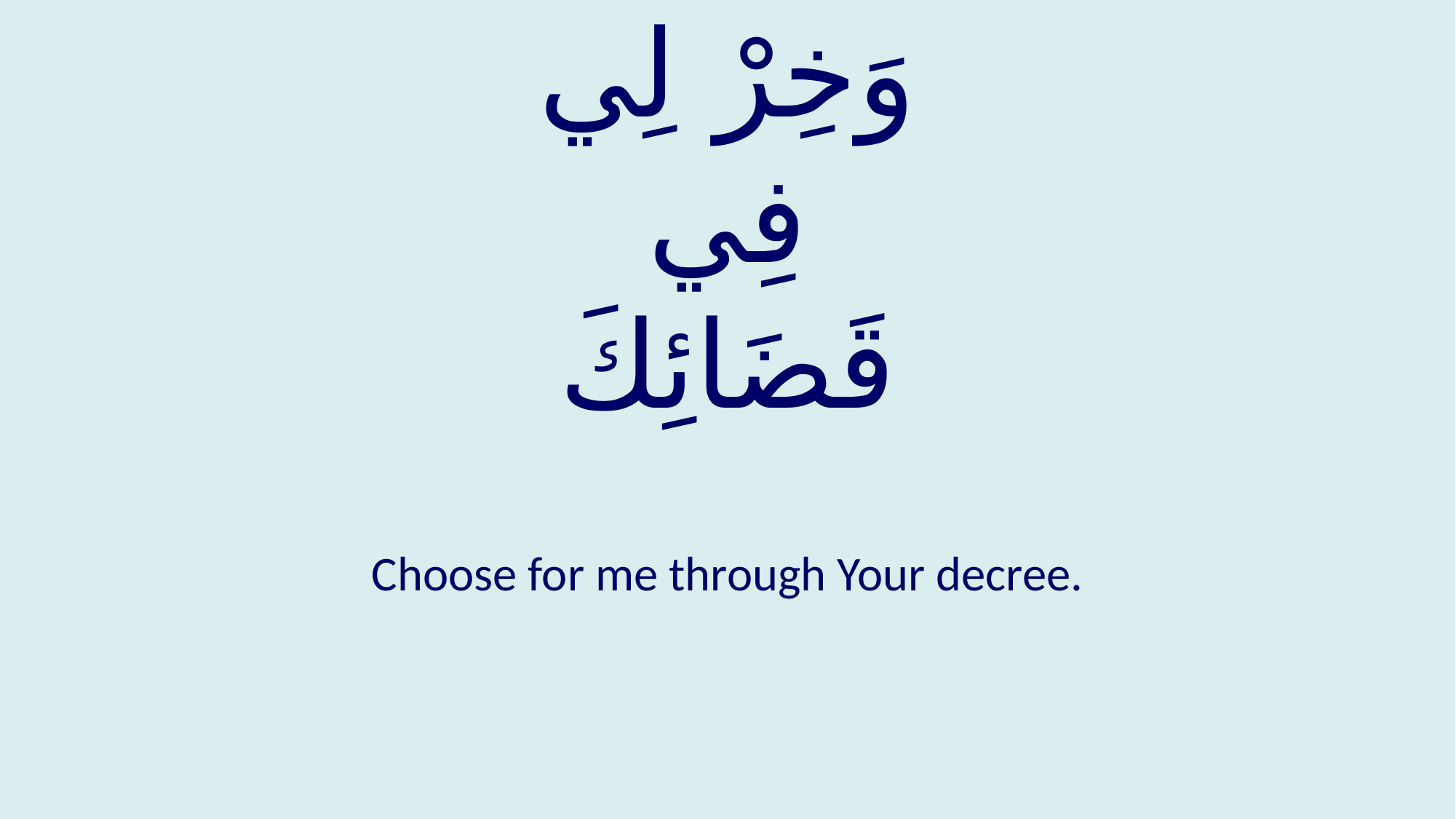

# وَخِرْ لِي فِي قَضَائِكَ
Choose for me through Your decree.